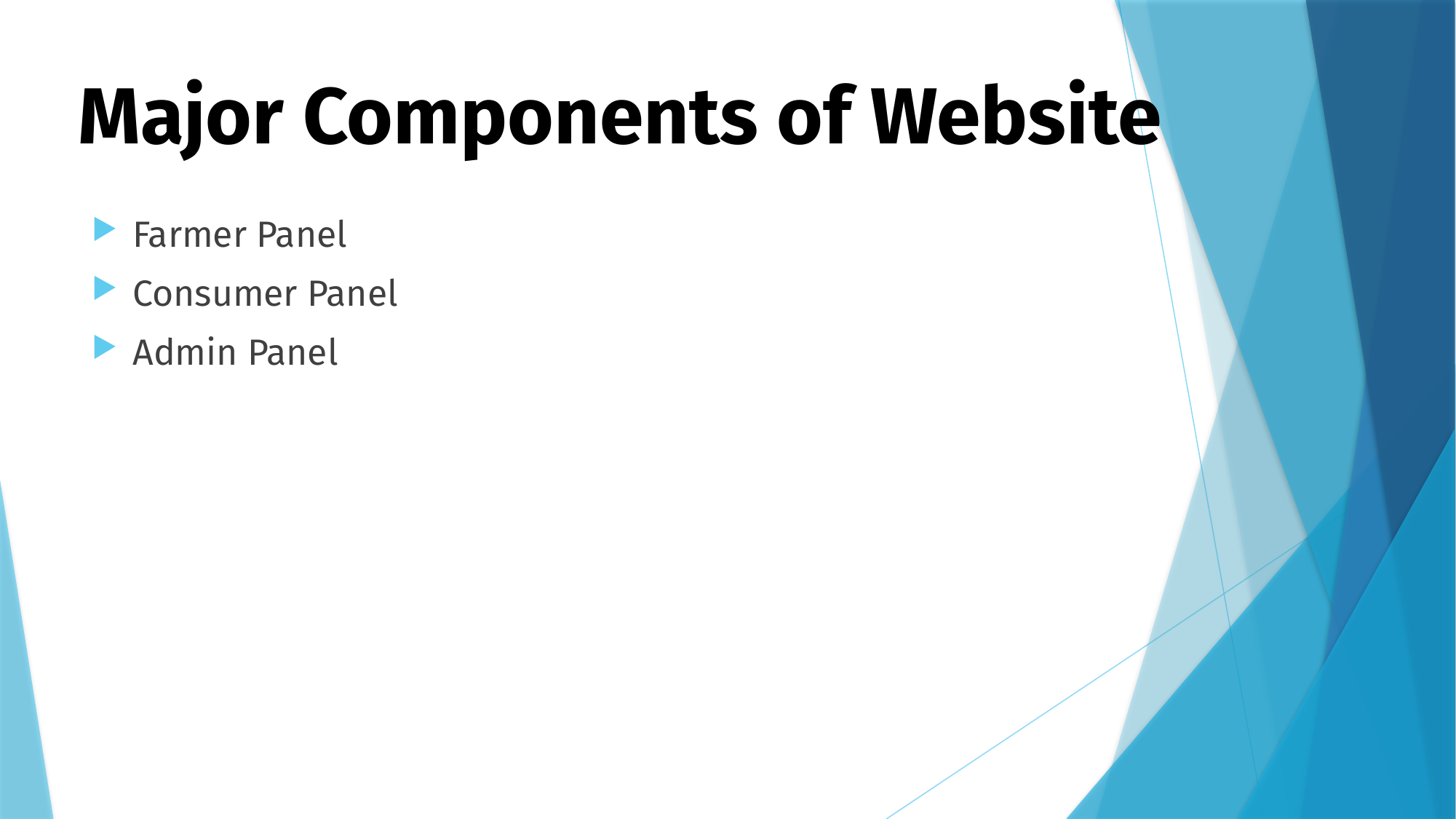

# Major Components of Website

Farmer Panel
Consumer Panel
Admin Panel